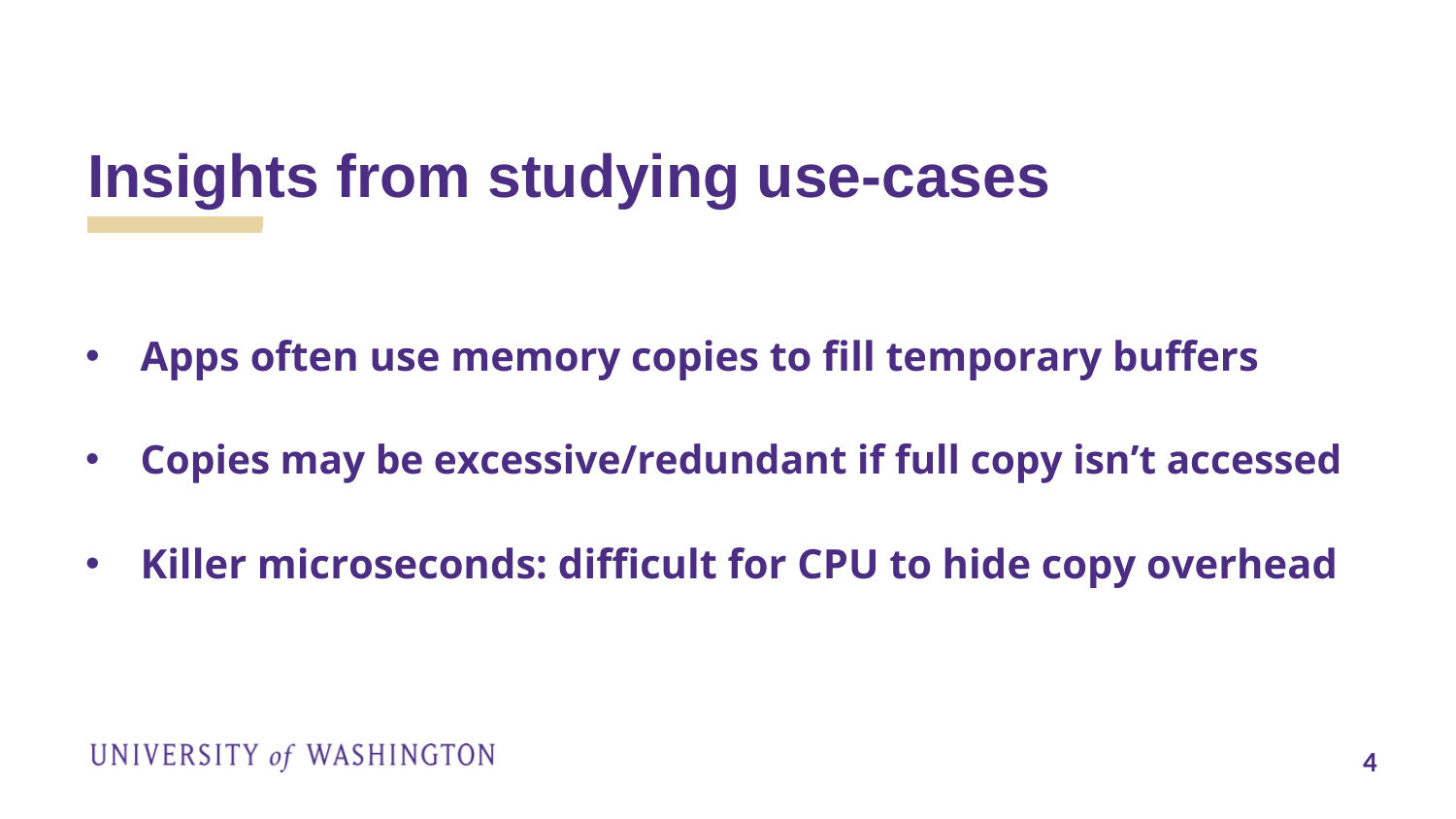

# Insights from studying use-cases
Apps often use memory copies to fill temporary buffers
Copies may be excessive/redundant if full copy isn’t accessed
Killer microseconds: difficult for CPU to hide copy overhead